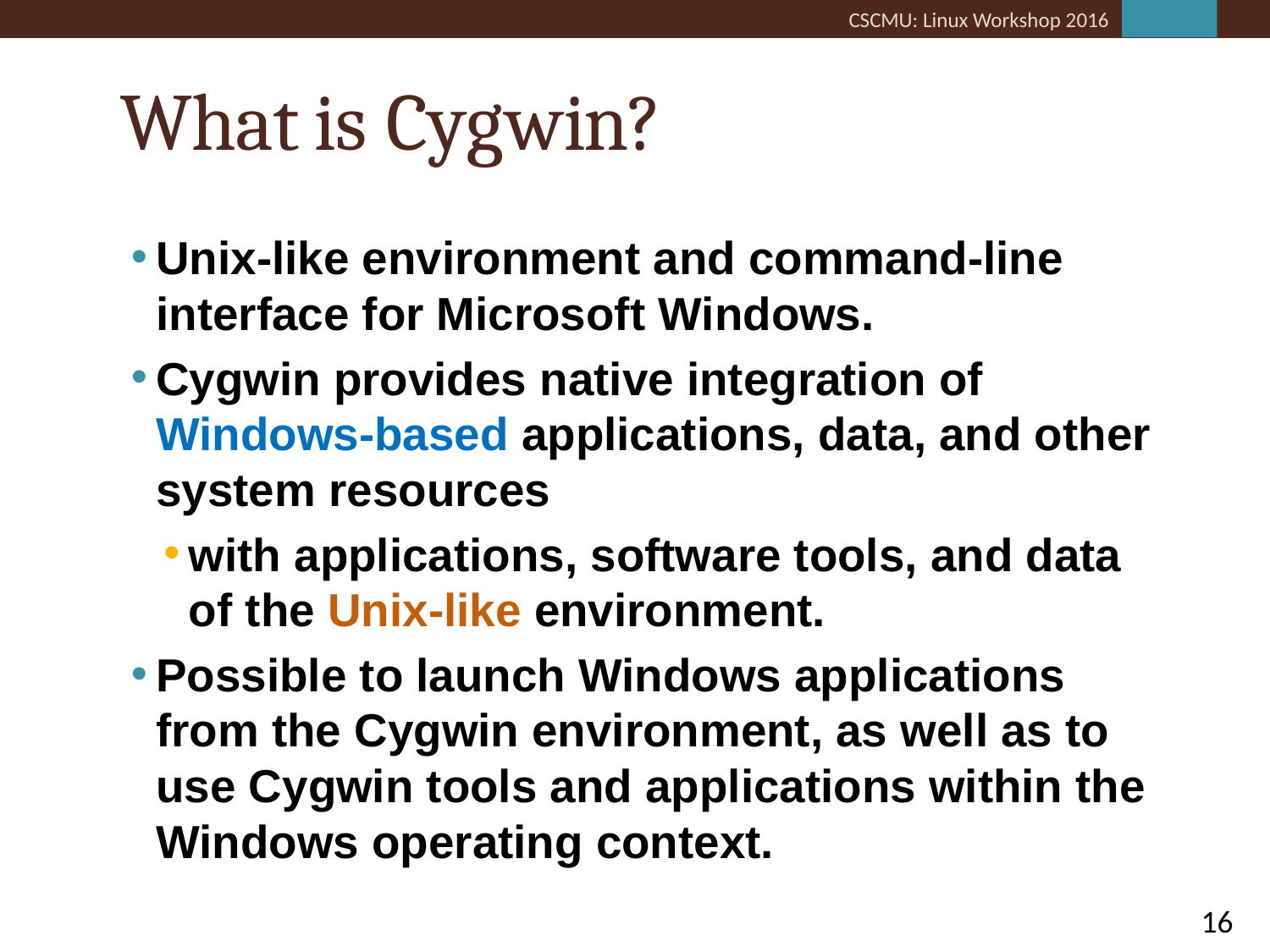

# What is Cygwin?
Unix-like environment and command-line interface for Microsoft Windows.
Cygwin provides native integration of Windows-based applications, data, and other system resources
with applications, software tools, and data of the Unix-like environment.
Possible to launch Windows applications from the Cygwin environment, as well as to use Cygwin tools and applications within the Windows operating context.
16